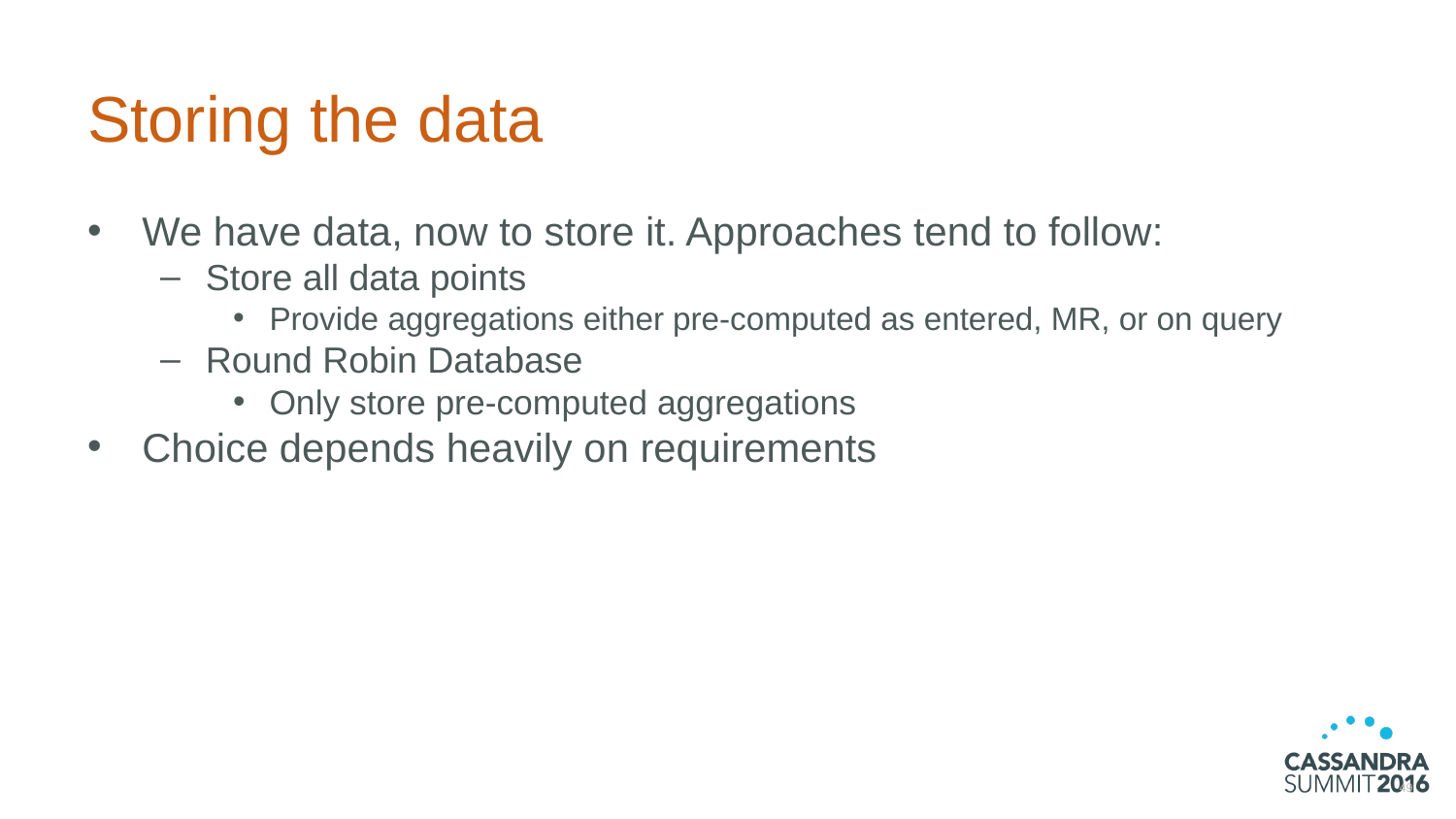

# Storing the data
We have data, now to store it. Approaches tend to follow:
Store all data points
Provide aggregations either pre-computed as entered, MR, or on query
Round Robin Database
Only store pre-computed aggregations
Choice depends heavily on requirements
49